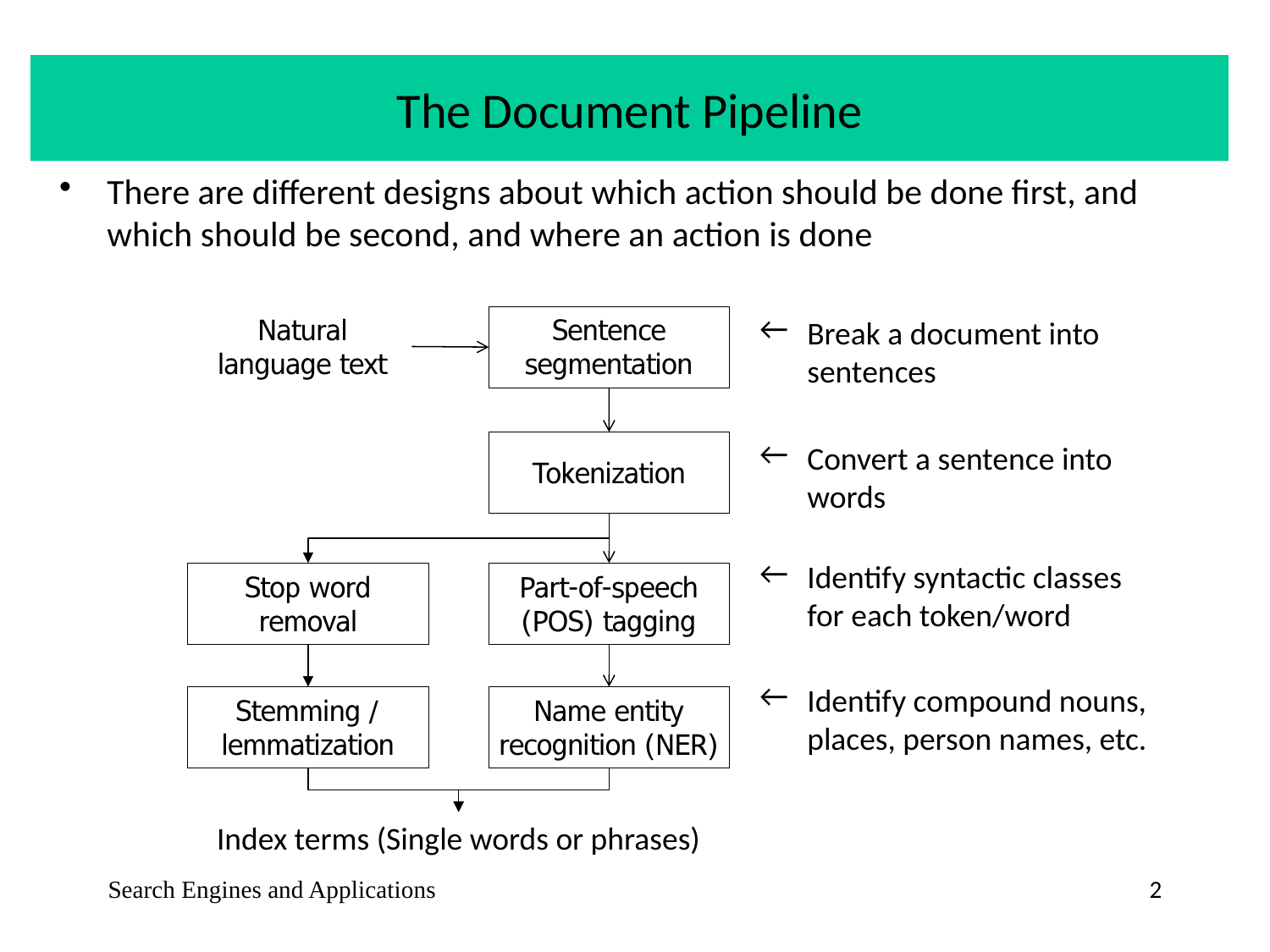

# The Document Pipeline
There are different designs about which action should be done first, and which should be second, and where an action is done
Natural language text
Break a document into sentences
Sentence segmentation
Tokenization
Convert a sentence into words
Identify syntactic classes for each token/word
Stop word removal
Part-of-speech (POS) tagging
Identify compound nouns, places, person names, etc.
Stemming / lemmatization
Name entity recognition (NER)
Index terms (Single words or phrases)
Search Engines and Applications
2